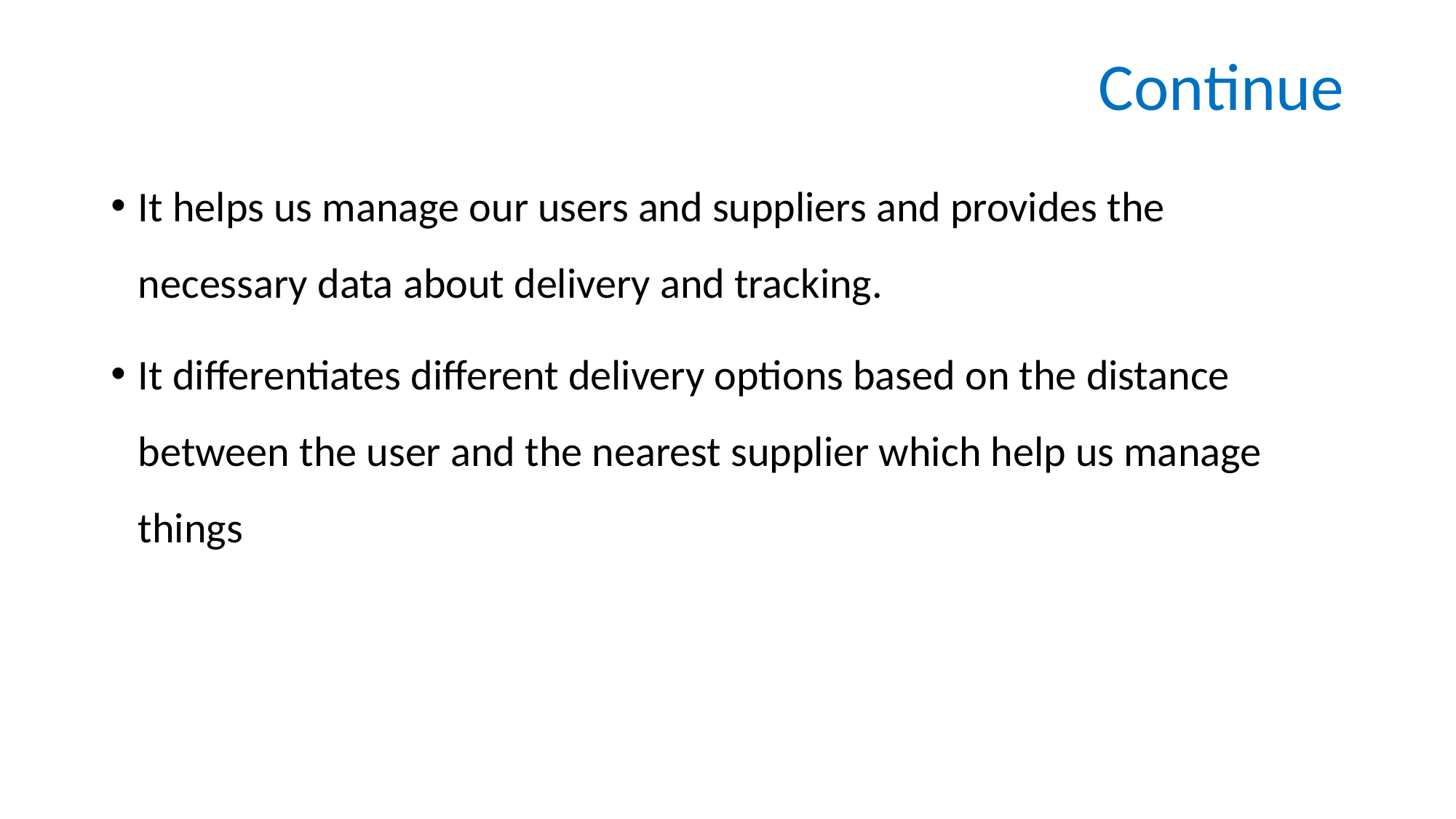

# Continue
It helps us manage our users and suppliers and provides the necessary data about delivery and tracking.
It differentiates different delivery options based on the distance between the user and the nearest supplier which help us manage things